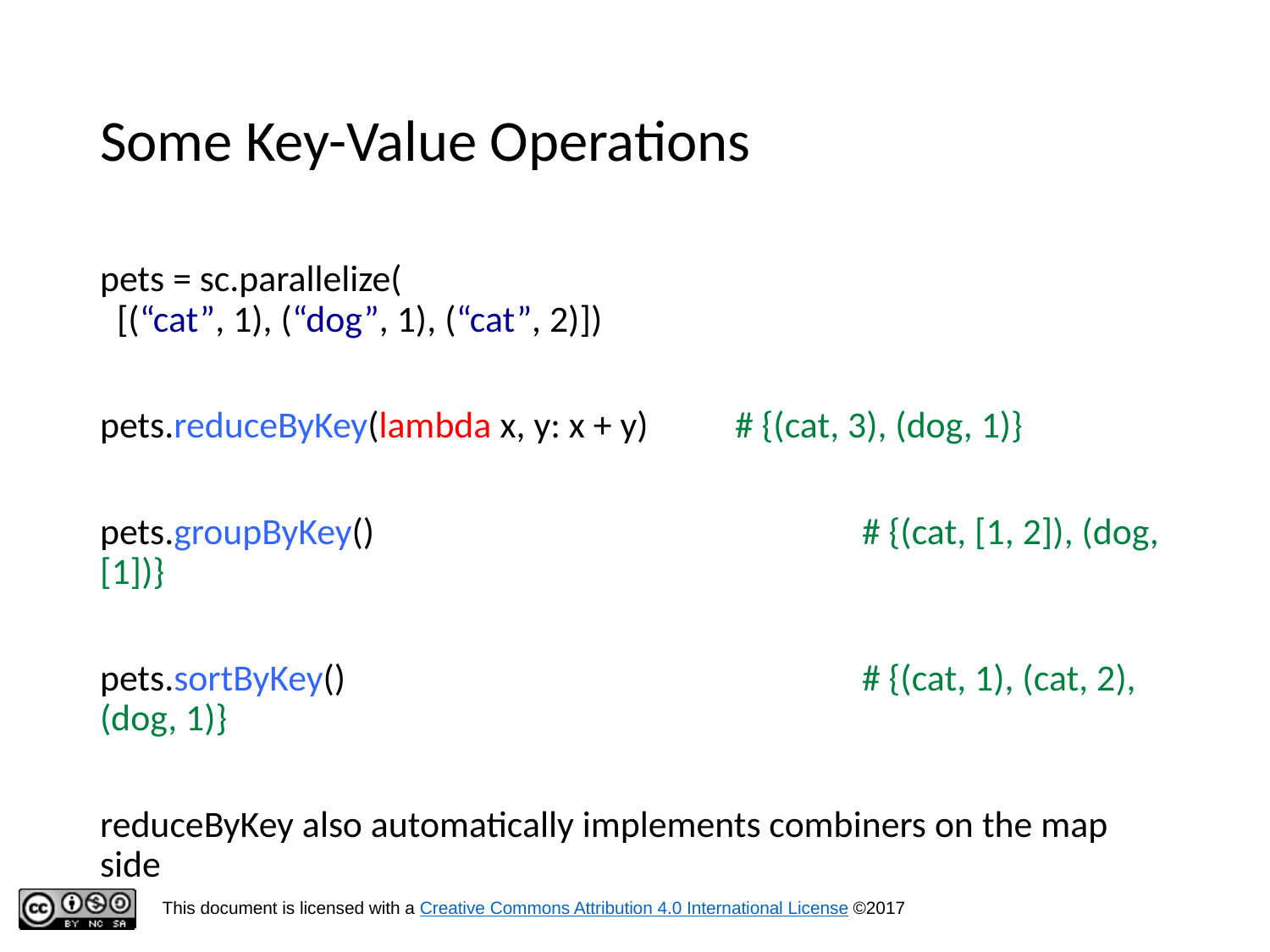

# Some Key-Value Operations
pets = sc.parallelize(
  [(“cat”, 1), (“dog”, 1), (“cat”, 2)])

pets.reduceByKey(lambda x, y: x + y) 	# {(cat, 3), (dog, 1)}

pets.groupByKey() 				# {(cat, [1, 2]), (dog, [1])}

pets.sortByKey()  				# {(cat, 1), (cat, 2), (dog, 1)}

reduceByKey also automatically implements combiners on the map side